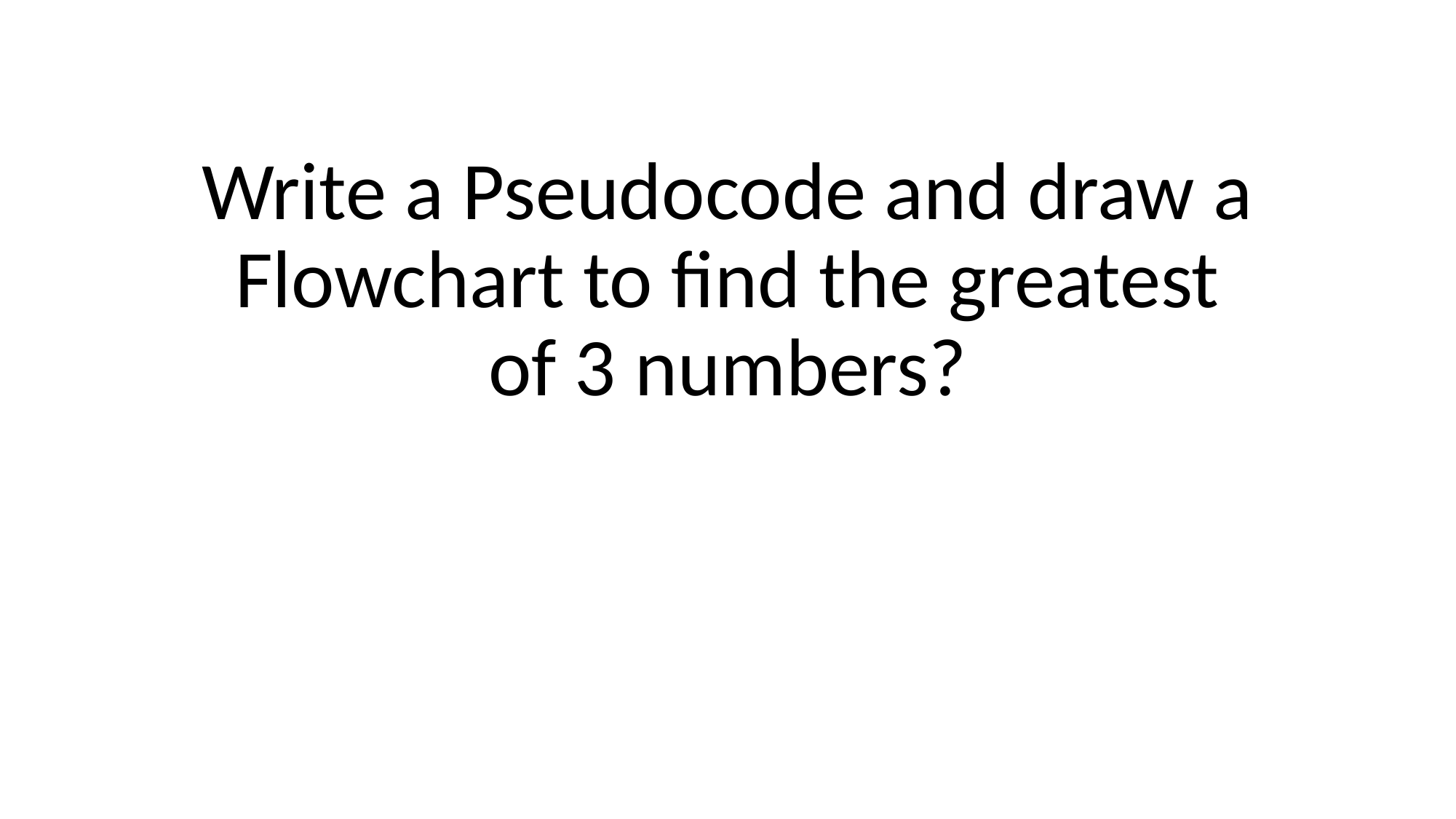

# Write a Pseudocode and draw a Flowchart to find the greatest of 3 numbers?